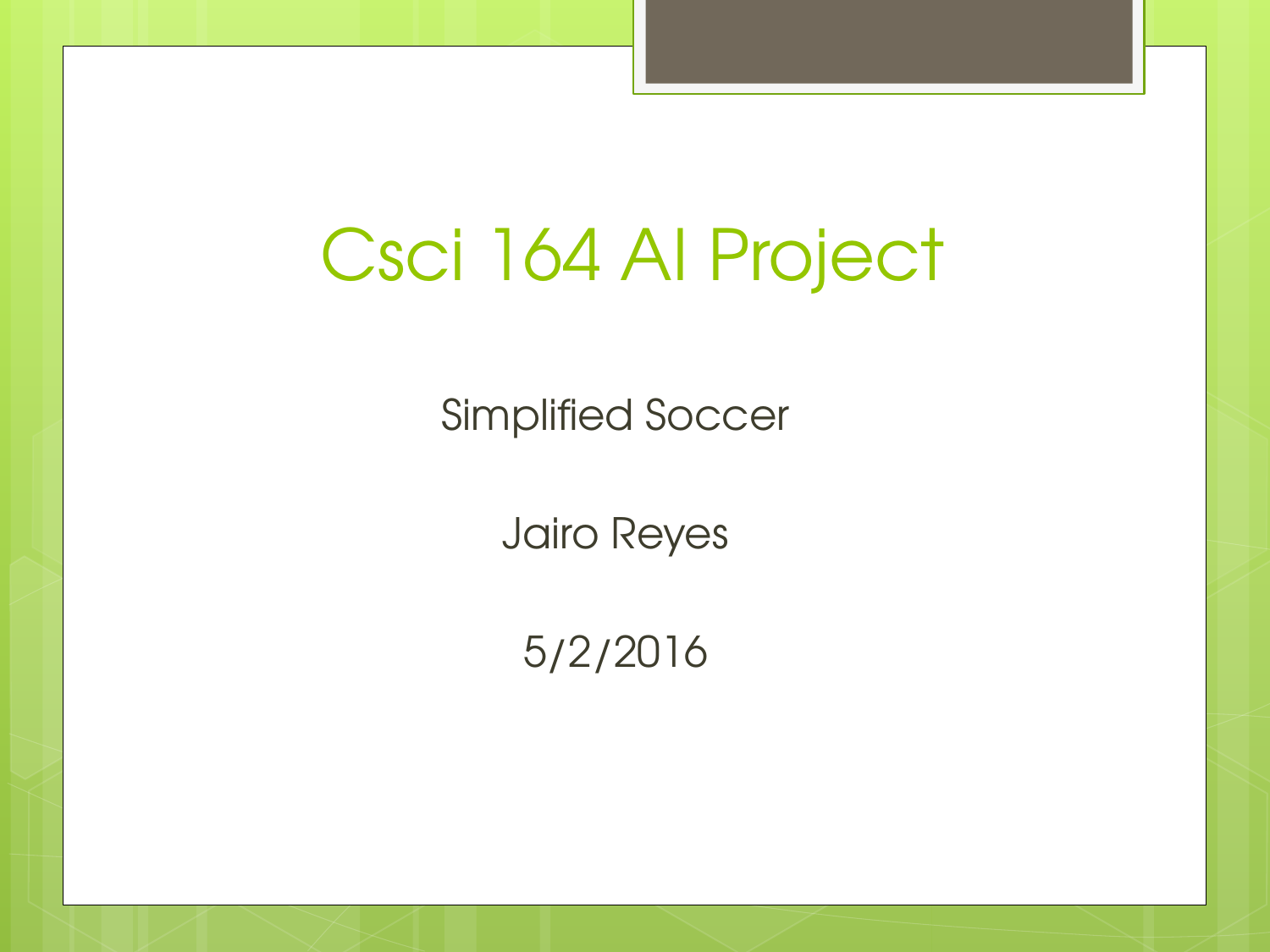

# Csci 164 AI Project

Simplified Soccer

Jairo Reyes

5/2/2016